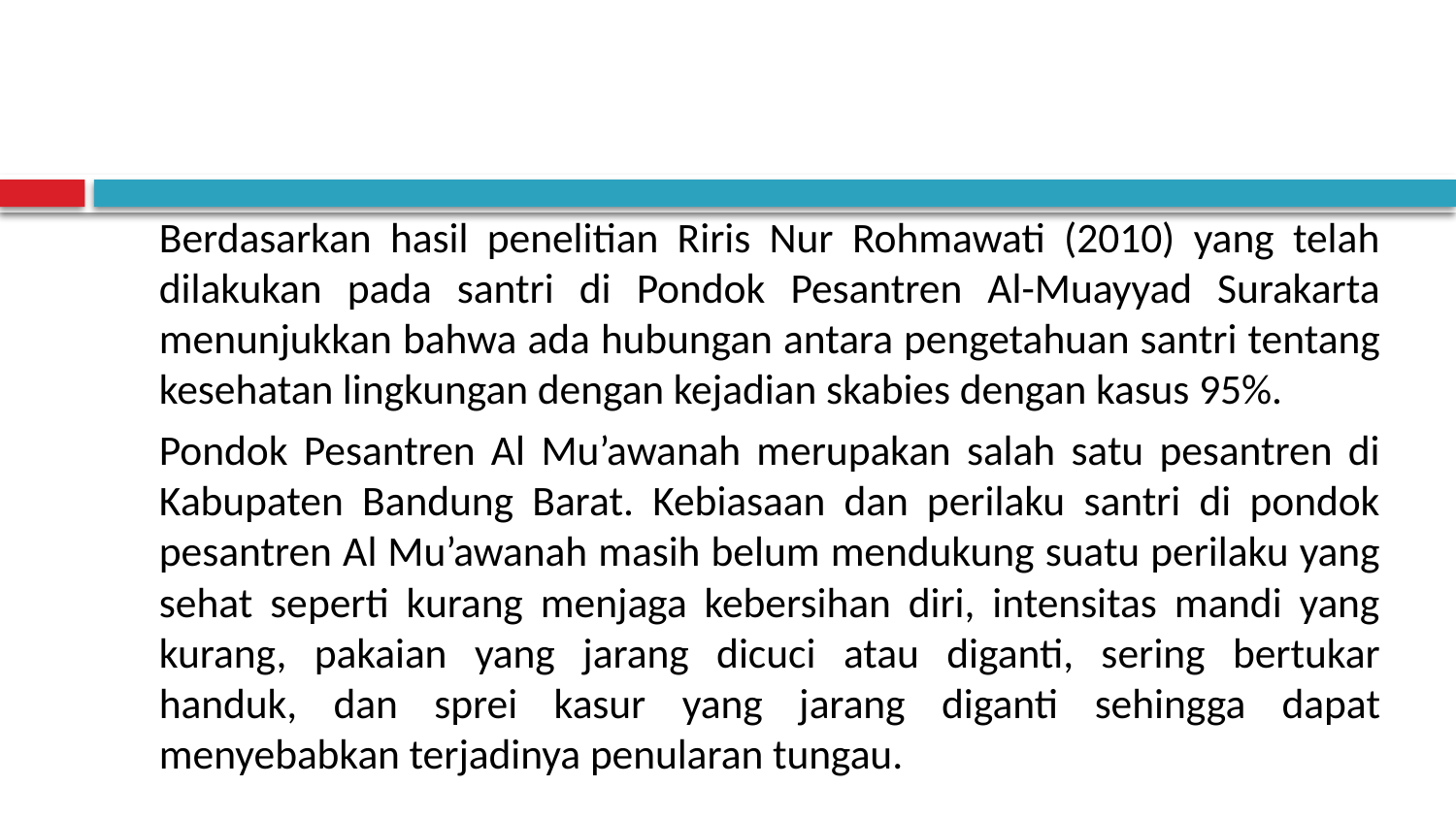

Berdasarkan hasil penelitian Riris Nur Rohmawati (2010) yang telah dilakukan pada santri di Pondok Pesantren Al-Muayyad Surakarta menunjukkan bahwa ada hubungan antara pengetahuan santri tentang kesehatan lingkungan dengan kejadian skabies dengan kasus 95%.
		Pondok Pesantren Al Mu’awanah merupakan salah satu pesantren di Kabupaten Bandung Barat. Kebiasaan dan perilaku santri di pondok pesantren Al Mu’awanah masih belum mendukung suatu perilaku yang sehat seperti kurang menjaga kebersihan diri, intensitas mandi yang kurang, pakaian yang jarang dicuci atau diganti, sering bertukar handuk, dan sprei kasur yang jarang diganti sehingga dapat menyebabkan terjadinya penularan tungau.